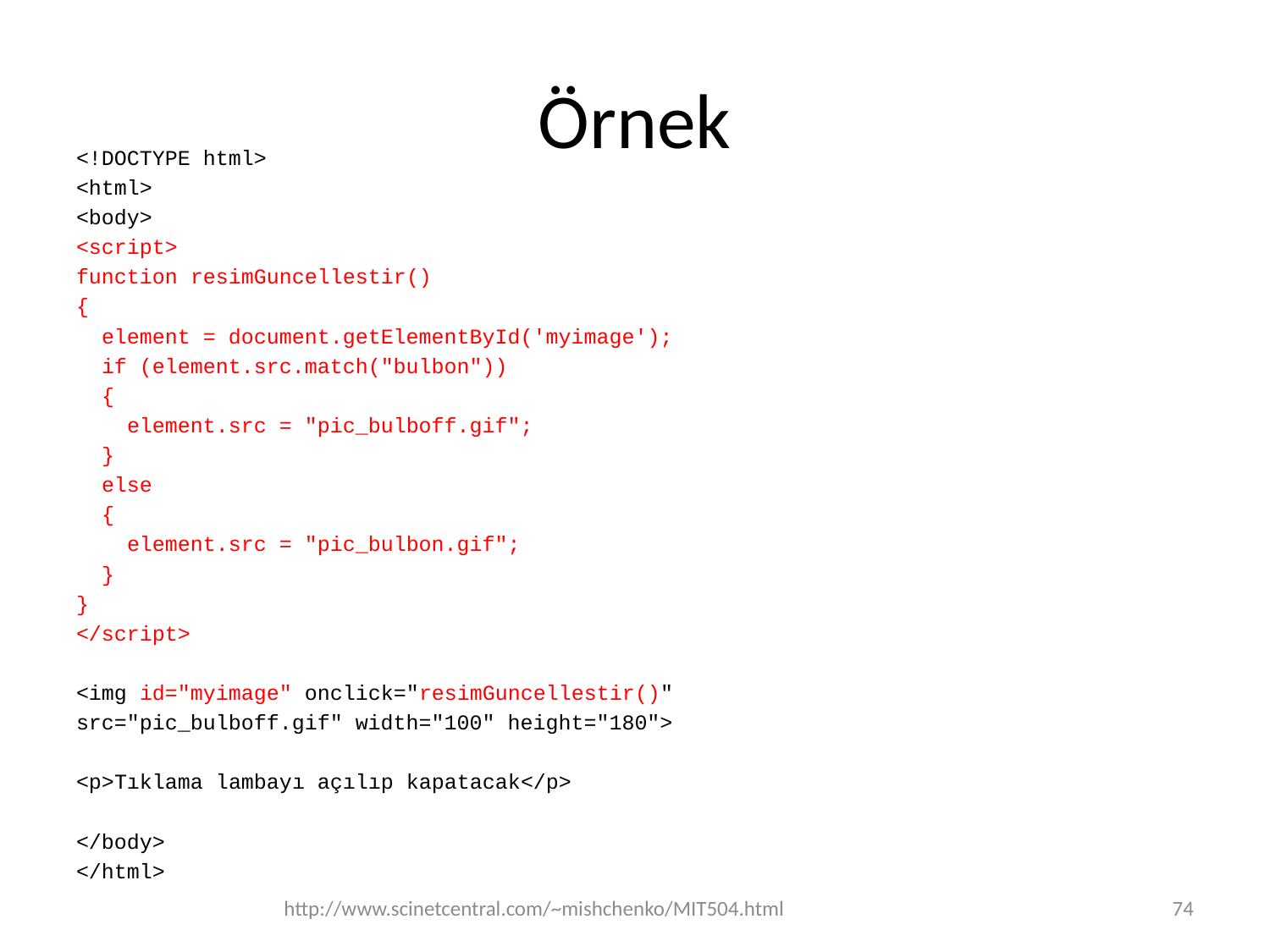

# Örnek
<!DOCTYPE html>
<html>
<body>
<script>
function resimGuncellestir()
{
  element = document.getElementById('myimage');
  if (element.src.match("bulbon"))
  {
    element.src = "pic_bulboff.gif";
  }
  else
  {
    element.src = "pic_bulbon.gif";
  }
}
</script>

<img id="myimage" onclick="resimGuncellestir()"
src="pic_bulboff.gif" width="100" height="180">

<p>Tıklama lambayı açılıp kapatacak</p>

</body>
</html>
http://www.scinetcentral.com/~mishchenko/MIT504.html
74